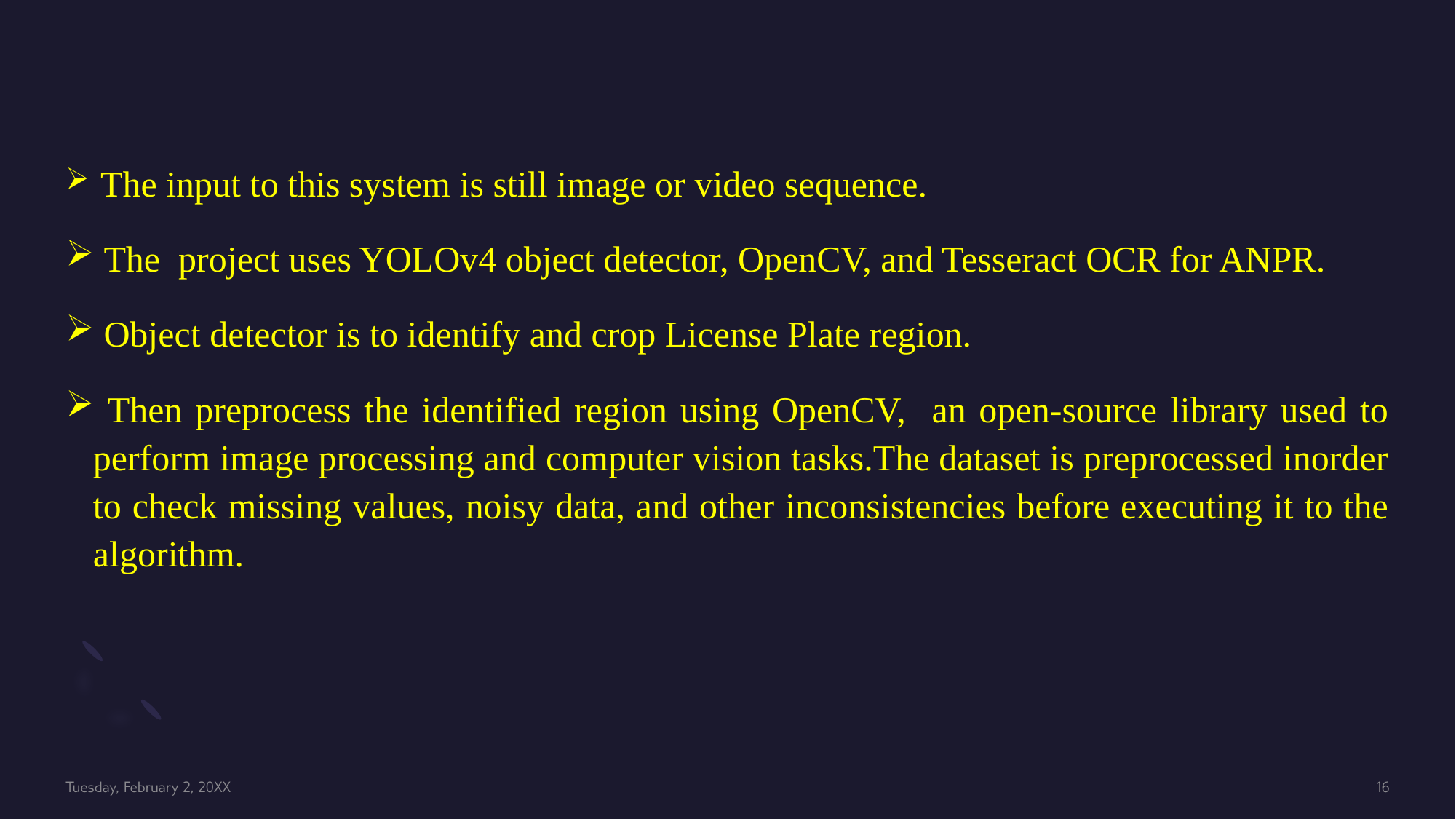

The input to this system is still image or video sequence.
 The  project uses YOLOv4 object detector, OpenCV, and Tesseract OCR for ANPR.
 Object detector is to identify and crop License Plate region.
 Then preprocess the identified region using OpenCV,  an open-source library used to perform image processing and computer vision tasks.The dataset is preprocessed inorder to check missing values, noisy data, and other inconsistencies before executing it to the algorithm.

Tuesday, February 2, 20XX
16